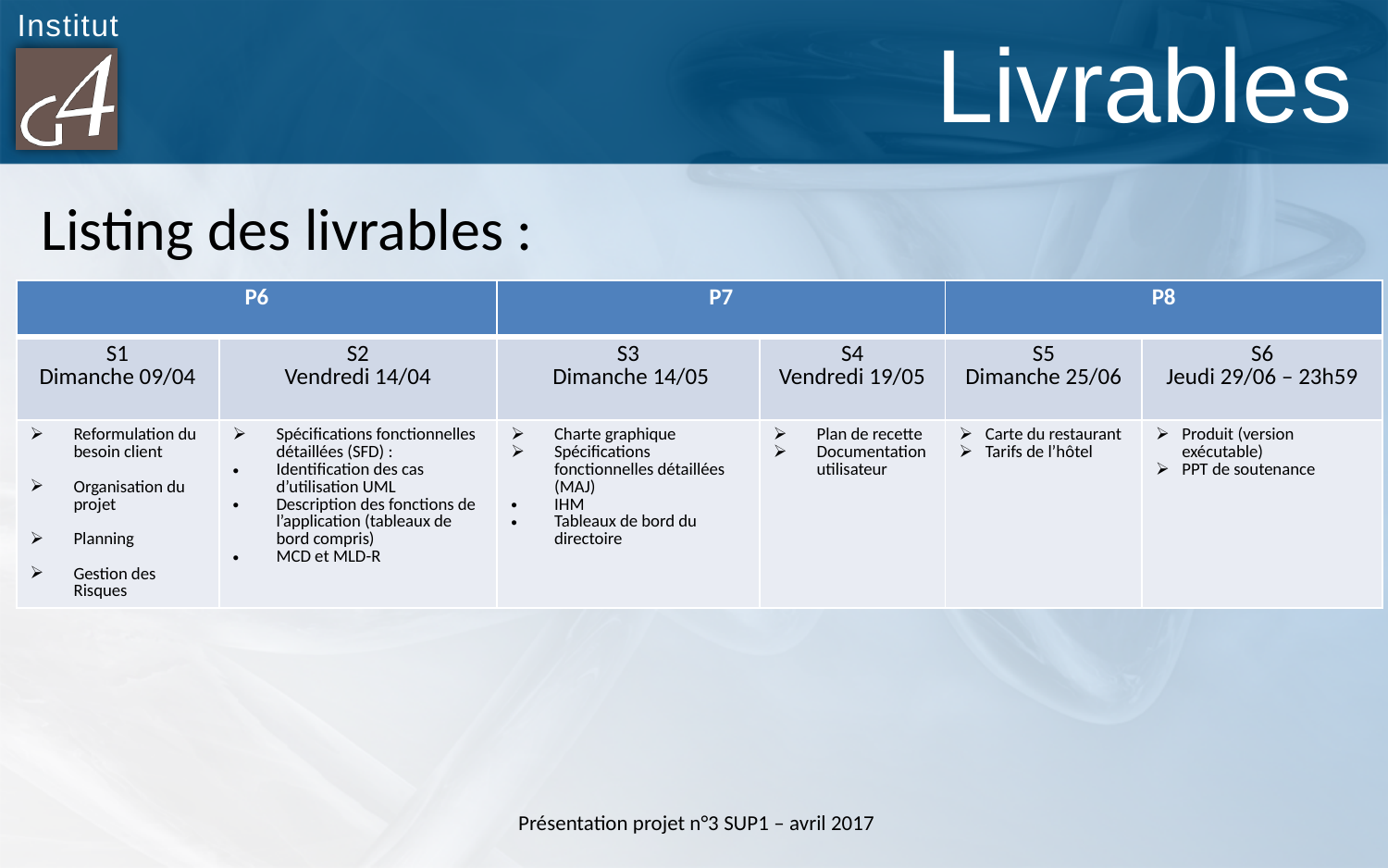

# Livrables
Listing des livrables :
| P6 |  | P7 |  | P8 |  |
| --- | --- | --- | --- | --- | --- |
| S1 Dimanche 09/04 | S2 Vendredi 14/04 | S3 Dimanche 14/05 | S4 Vendredi 19/05 | S5 Dimanche 25/06 | S6 Jeudi 29/06 – 23h59 |
| Reformulation du besoin client Organisation du projet Planning Gestion des Risques | Spécifications fonctionnelles détaillées (SFD) : Identification des cas d’utilisation UML Description des fonctions de l’application (tableaux de bord compris) MCD et MLD-R | Charte graphique Spécifications fonctionnelles détaillées (MAJ) IHM Tableaux de bord du directoire | Plan de recette Documentation utilisateur | Carte du restaurant Tarifs de l’hôtel | Produit (version exécutable) PPT de soutenance |
Présentation projet n°3 SUP1 – avril 2017